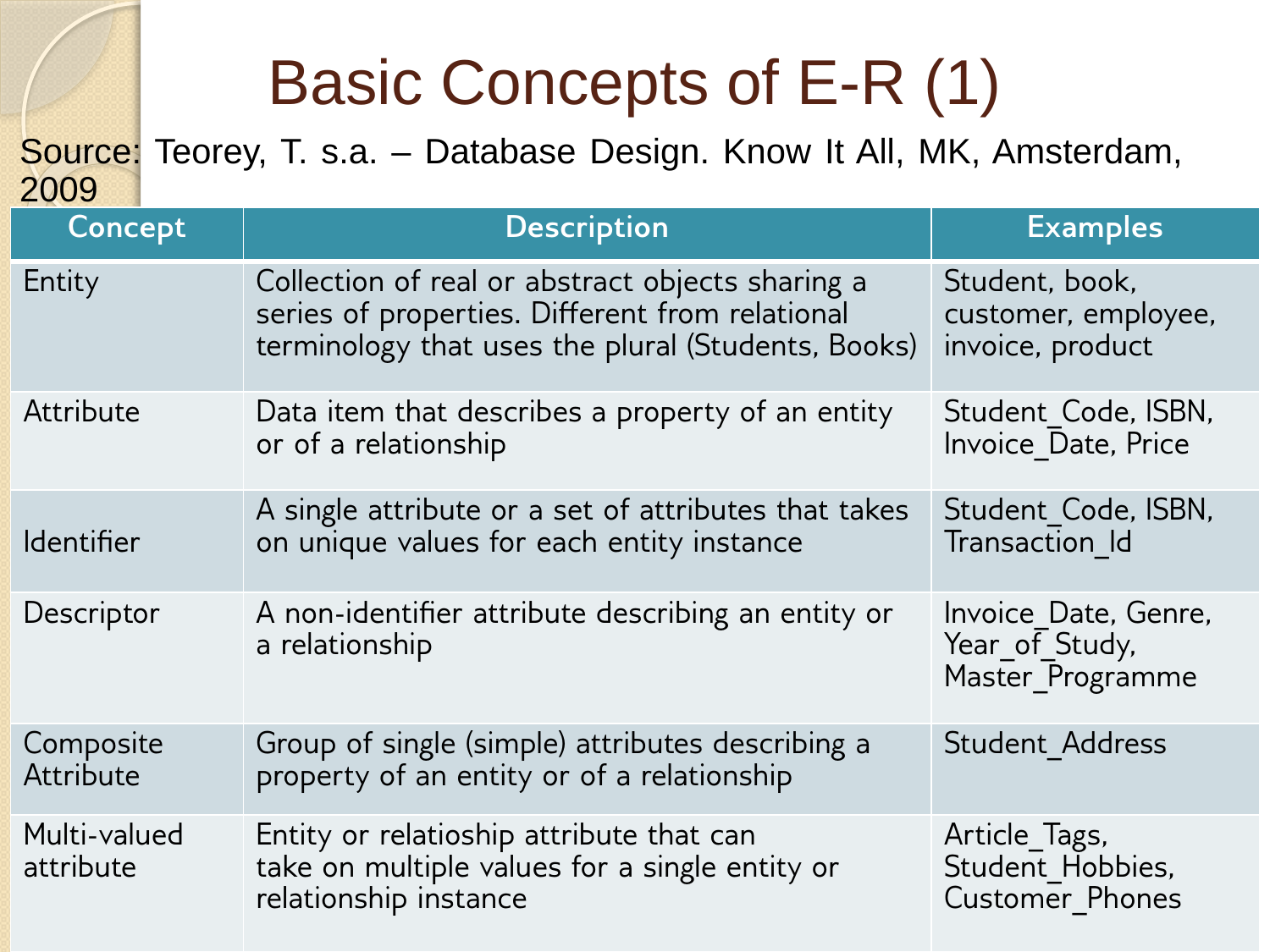

# Basic Concepts of E-R (1)
Source: Teorey, T. s.a. – Database Design. Know It All, MK, Amsterdam, 2009
| Concept | Description | Examples |
| --- | --- | --- |
| Entity | Collection of real or abstract objects sharing a series of properties. Different from relational terminology that uses the plural (Students, Books) | Student, book, customer, employee, invoice, product |
| Attribute | Data item that describes a property of an entity or of a relationship | Student\_Code, ISBN, Invoice\_Date, Price |
| Identifier | A single attribute or a set of attributes that takes on unique values for each entity instance | Student\_Code, ISBN, Transaction\_Id |
| Descriptor | A non-identifier attribute describing an entity or a relationship | Invoice\_Date, Genre, Year\_of\_Study, Master\_Programme |
| Composite Attribute | Group of single (simple) attributes describing a property of an entity or of a relationship | Student\_Address |
| Multi-valued attribute | Entity or relatioship attribute that can take on multiple values for a single entity or relationship instance | Article\_Tags, Student\_Hobbies, Customer\_Phones |